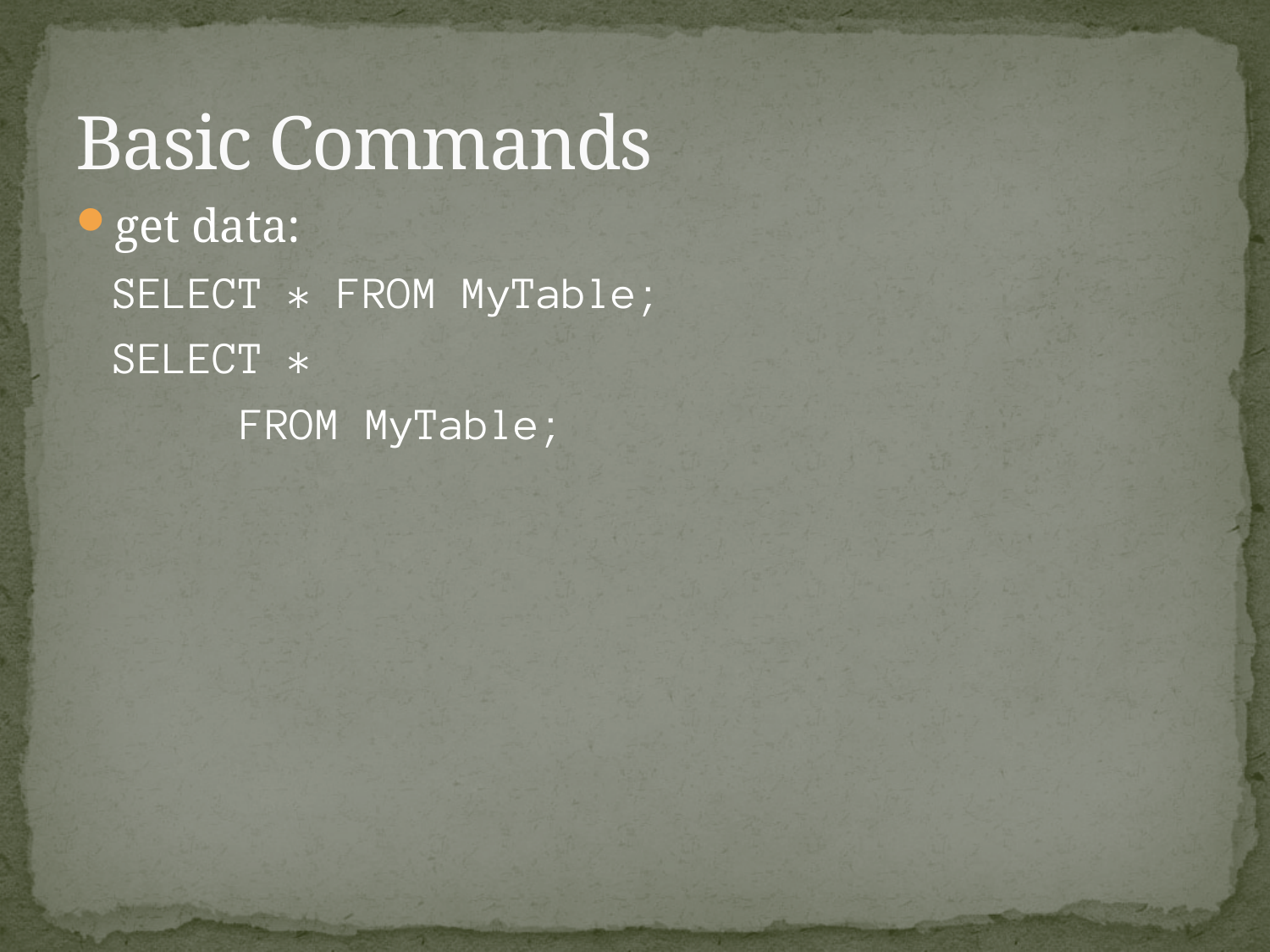

# Basic Commands
get data:
	SELECT * FROM MyTable;
	SELECT *
		FROM MyTable;